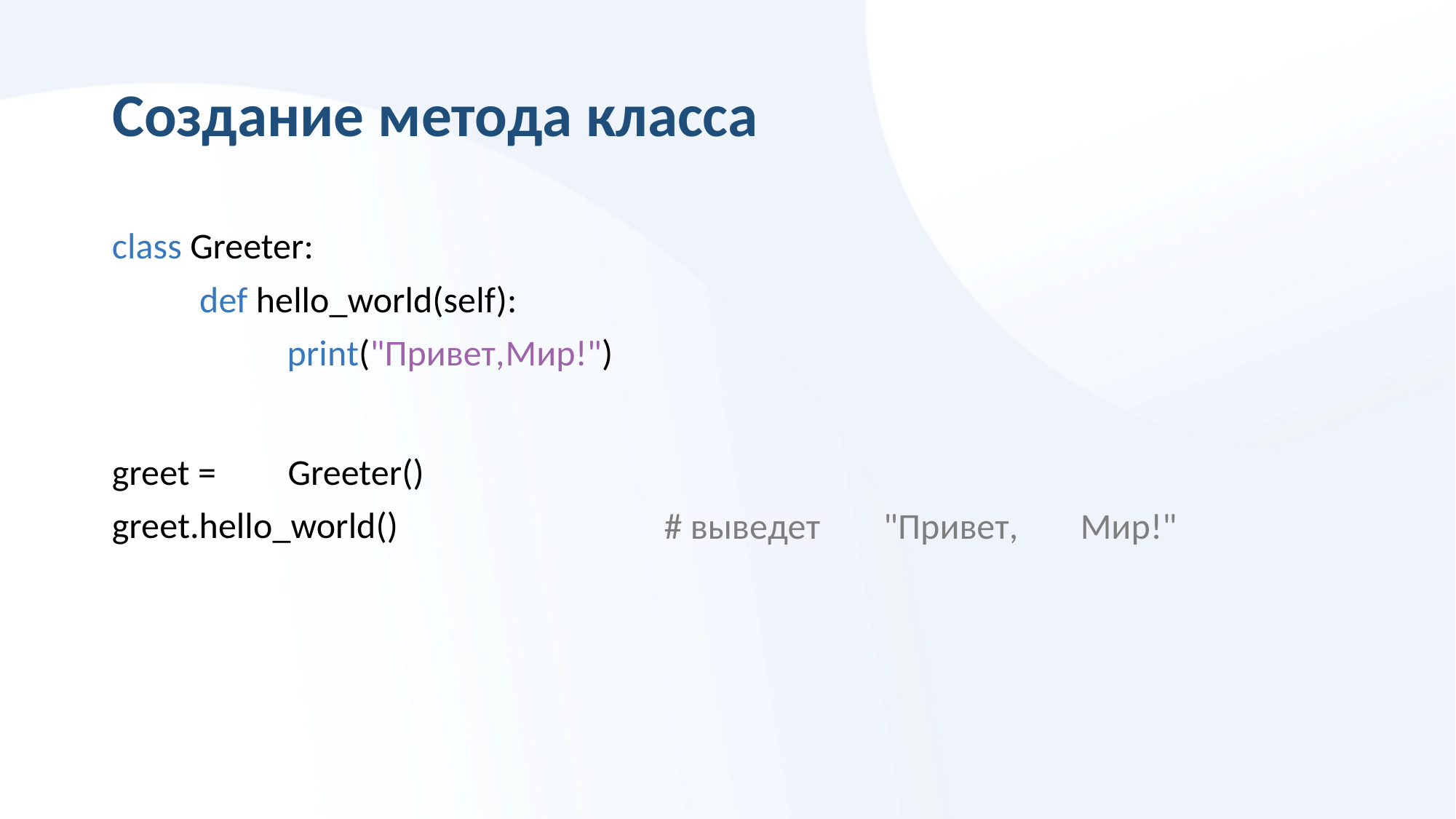

# Создание метода класса
class Greeter:
def hello_world(self):  print("Привет,	Мир!")
greet =	Greeter()  greet.hello_world()
# выведет	"Привет,	Мир!"